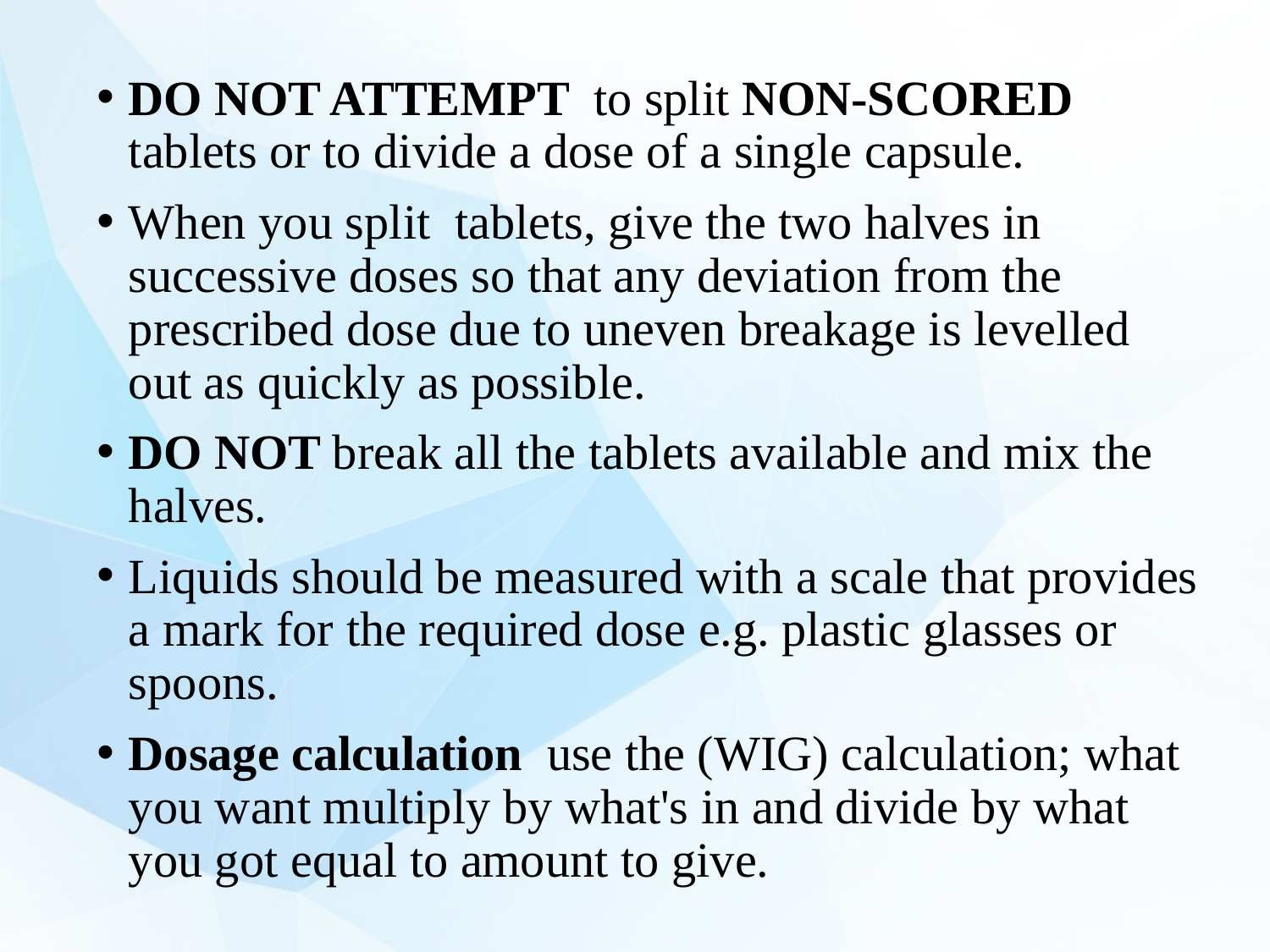

DO NOT ATTEMPT  to split NON-SCORED tablets or to divide a dose of a single capsule.
When you split  tablets, give the two halves in successive doses so that any deviation from the prescribed dose due to uneven breakage is levelled out as quickly as possible.
DO NOT break all the tablets available and mix the halves.
Liquids should be measured with a scale that provides a mark for the required dose e.g. plastic glasses or spoons.
Dosage calculation  use the (WIG) calculation; what you want multiply by what's in and divide by what you got equal to amount to give.